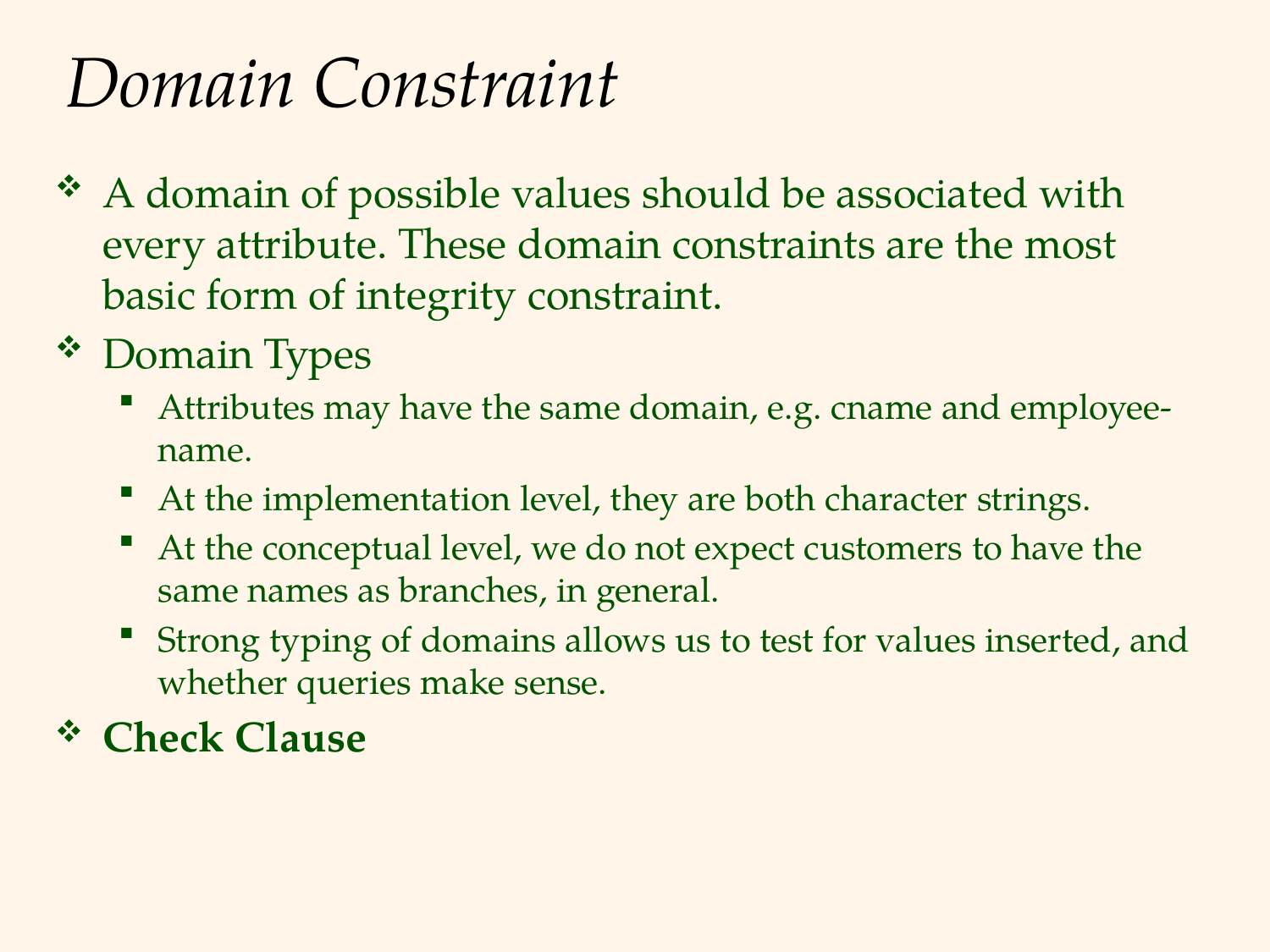

# Domain Constraint
A domain of possible values should be associated with every attribute. These domain constraints are the most basic form of integrity constraint.
Domain Types
Attributes may have the same domain, e.g. cname and employee-name.
At the implementation level, they are both character strings.
At the conceptual level, we do not expect customers to have the same names as branches, in general.
Strong typing of domains allows us to test for values inserted, and whether queries make sense.
Check Clause